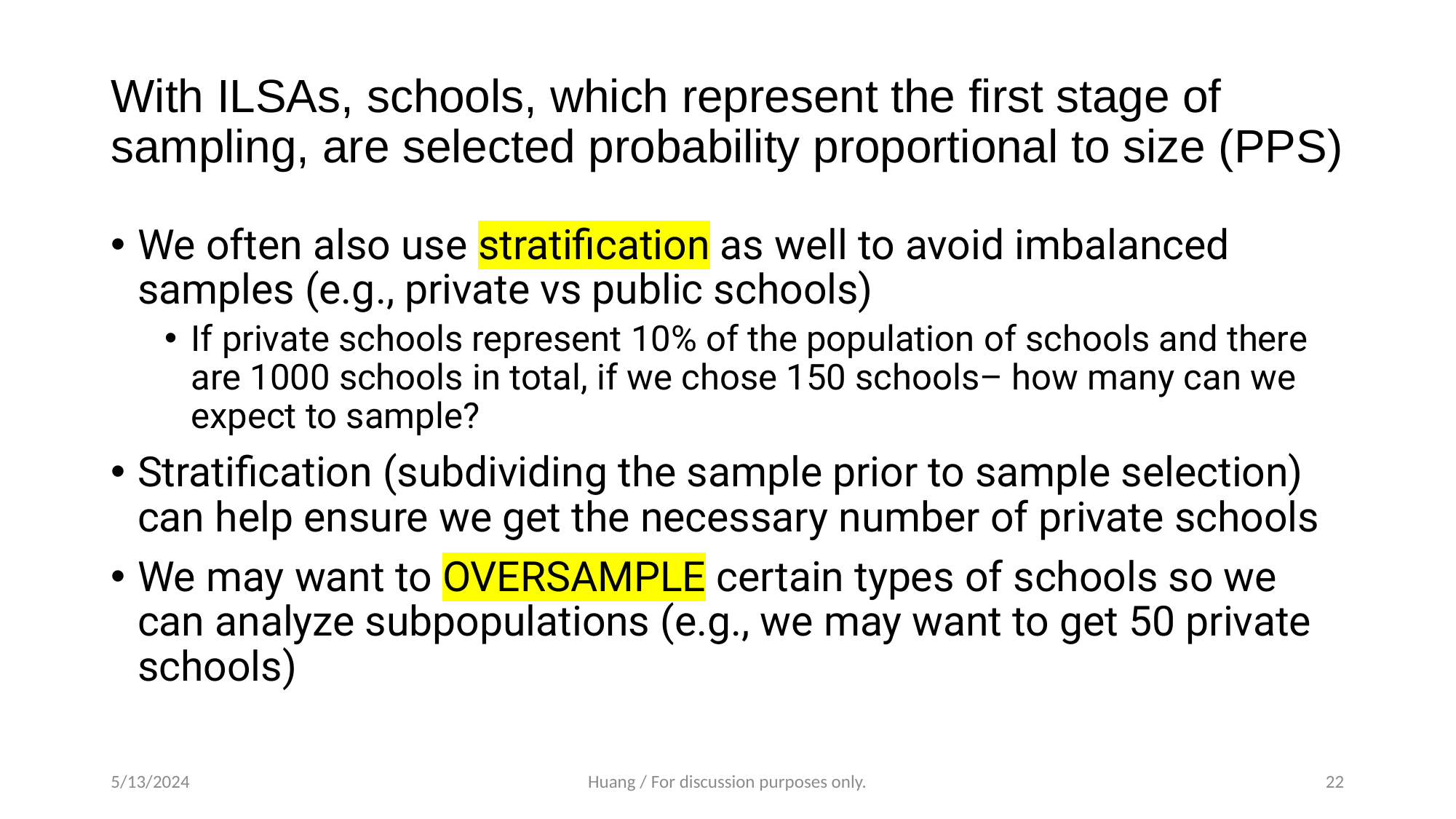

# With ILSAs, schools, which represent the first stage of sampling, are selected probability proportional to size (PPS)
We often also use stratification as well to avoid imbalanced samples (e.g., private vs public schools)
If private schools represent 10% of the population of schools and there are 1000 schools in total, if we chose 150 schools– how many can we expect to sample?
Stratification (subdividing the sample prior to sample selection) can help ensure we get the necessary number of private schools
We may want to OVERSAMPLE certain types of schools so we can analyze subpopulations (e.g., we may want to get 50 private schools)

5/13/2024
Huang / For discussion purposes only.
22